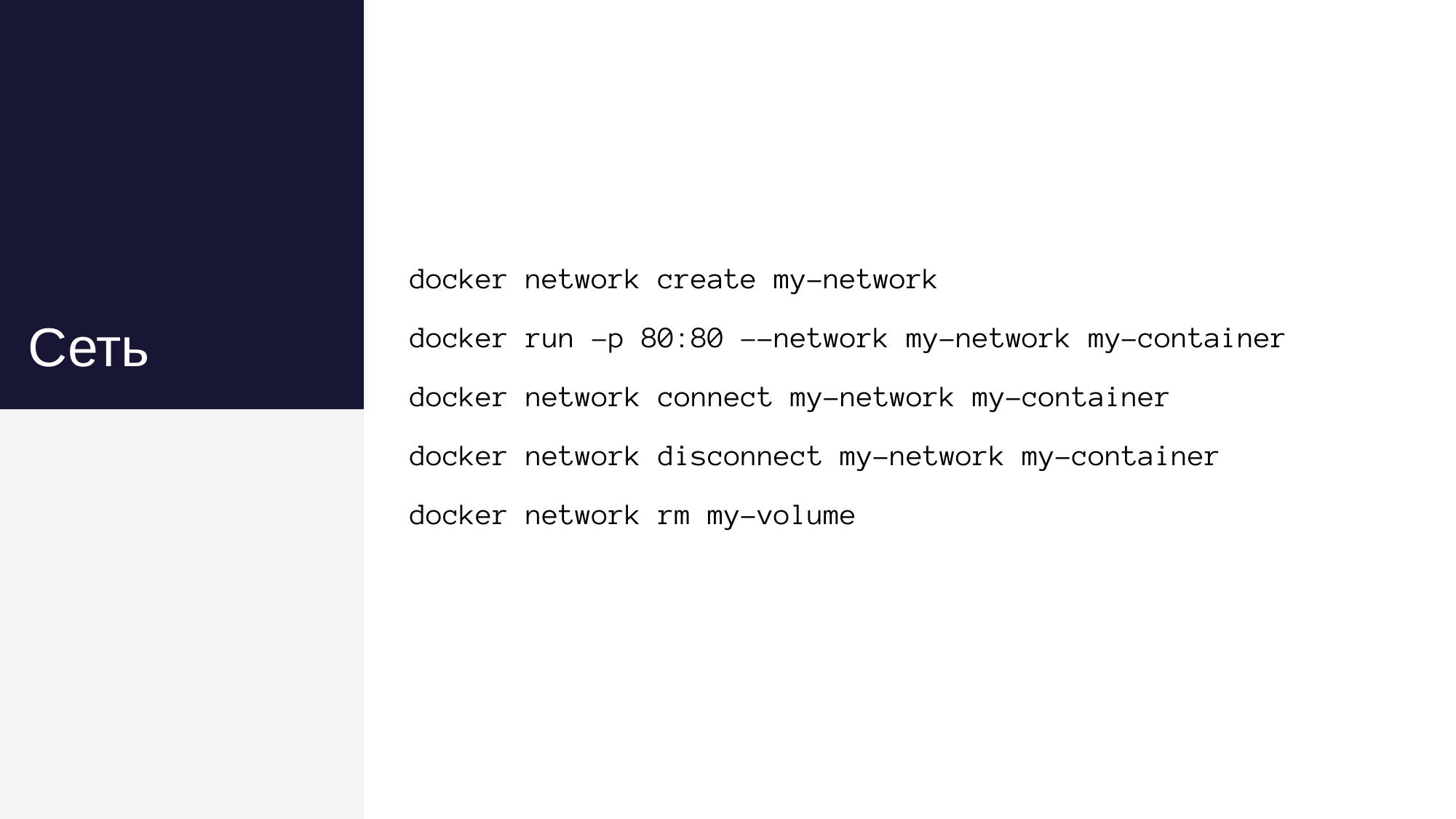

# Сеть
docker network create my-network
docker run –p 80:80 –-network my-network my-container
docker network connect my-network my-container
docker network disconnect my-network my-container
docker network rm my-volume